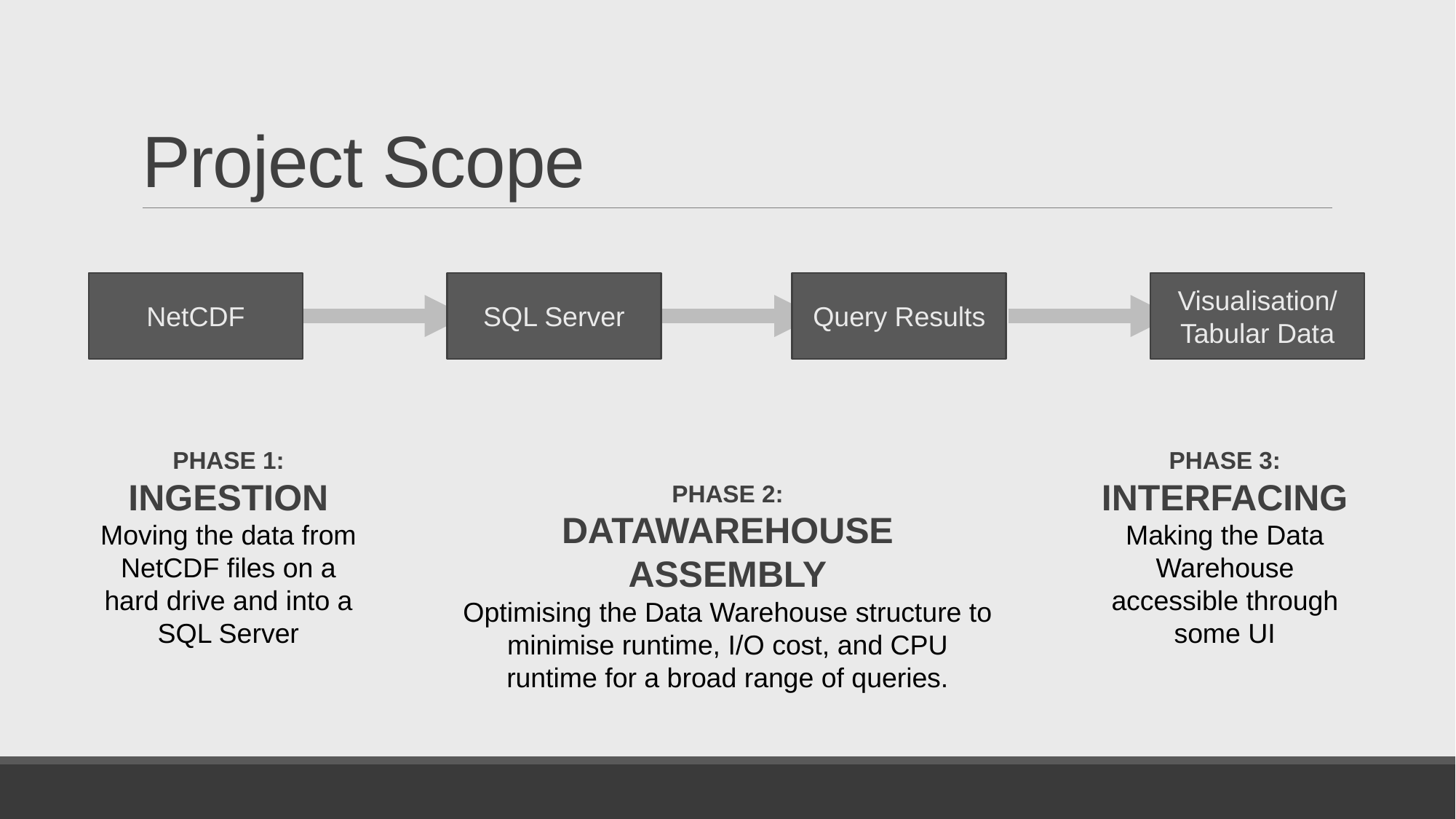

# Project Scope
NetCDF
SQL Server
Query Results
Visualisation/
Tabular Data
PHASE 1:
INGESTION
Moving the data from NetCDF files on a hard drive and into a SQL Server
PHASE 3:
INTERFACING
Making the Data Warehouse accessible through some UI
PHASE 2:
DATAWAREHOUSE ASSEMBLY
Optimising the Data Warehouse structure to minimise runtime, I/O cost, and CPU runtime for a broad range of queries.